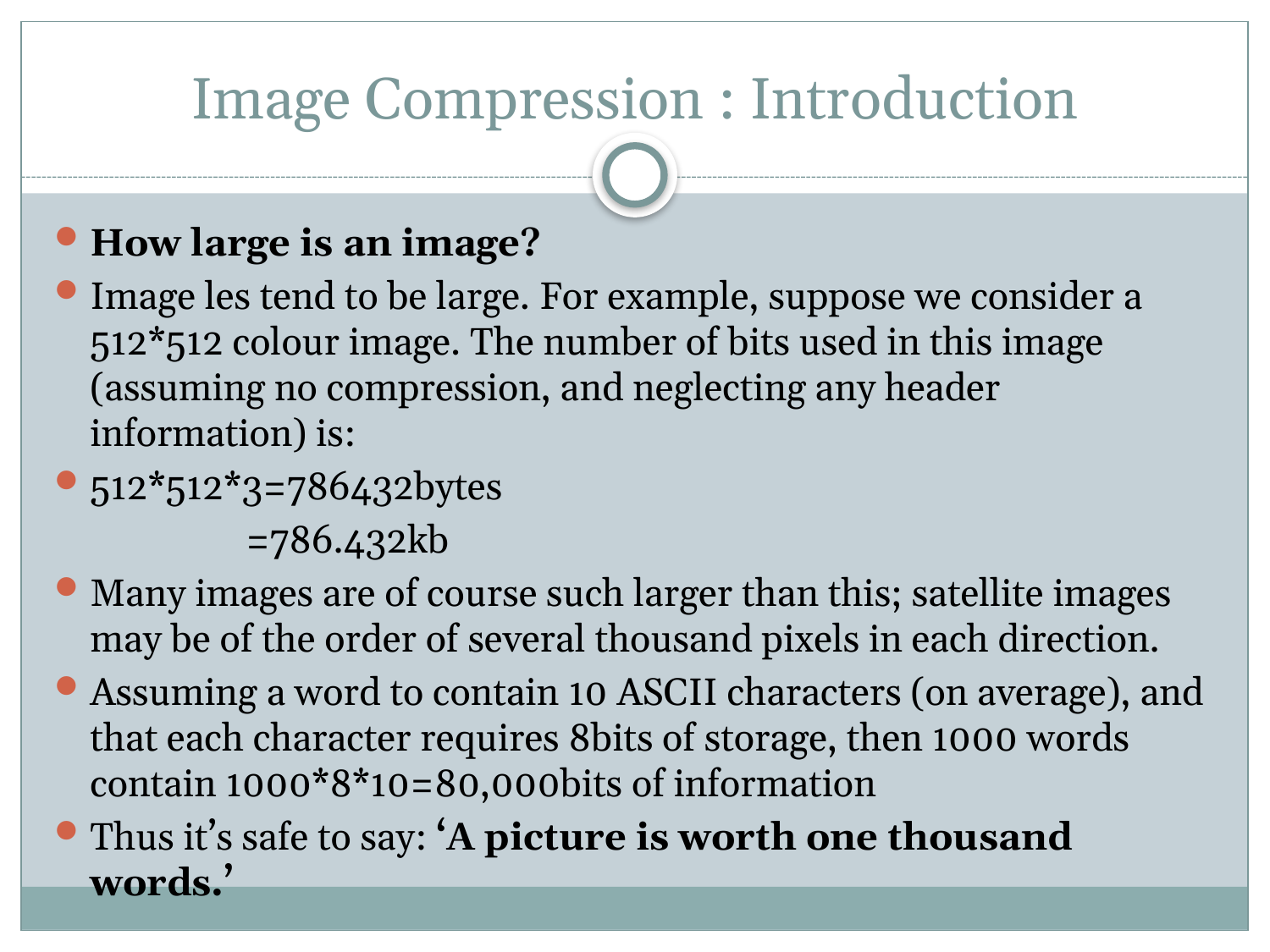

# Image Compression : Introduction
How large is an image?
Image les tend to be large. For example, suppose we consider a 512*512 colour image. The number of bits used in this image (assuming no compression, and neglecting any header information) is:
512*512*3=786432bytes
                     =786.432kb
Many images are of course such larger than this; satellite images may be of the order of several thousand pixels in each direction.
Assuming a word to contain 10 ASCII characters (on average), and that each character requires 8bits of storage, then 1000 words contain 1000*8*10=80,000bits of information
Thus it’s safe to say: ‘A picture is worth one thousand words.’